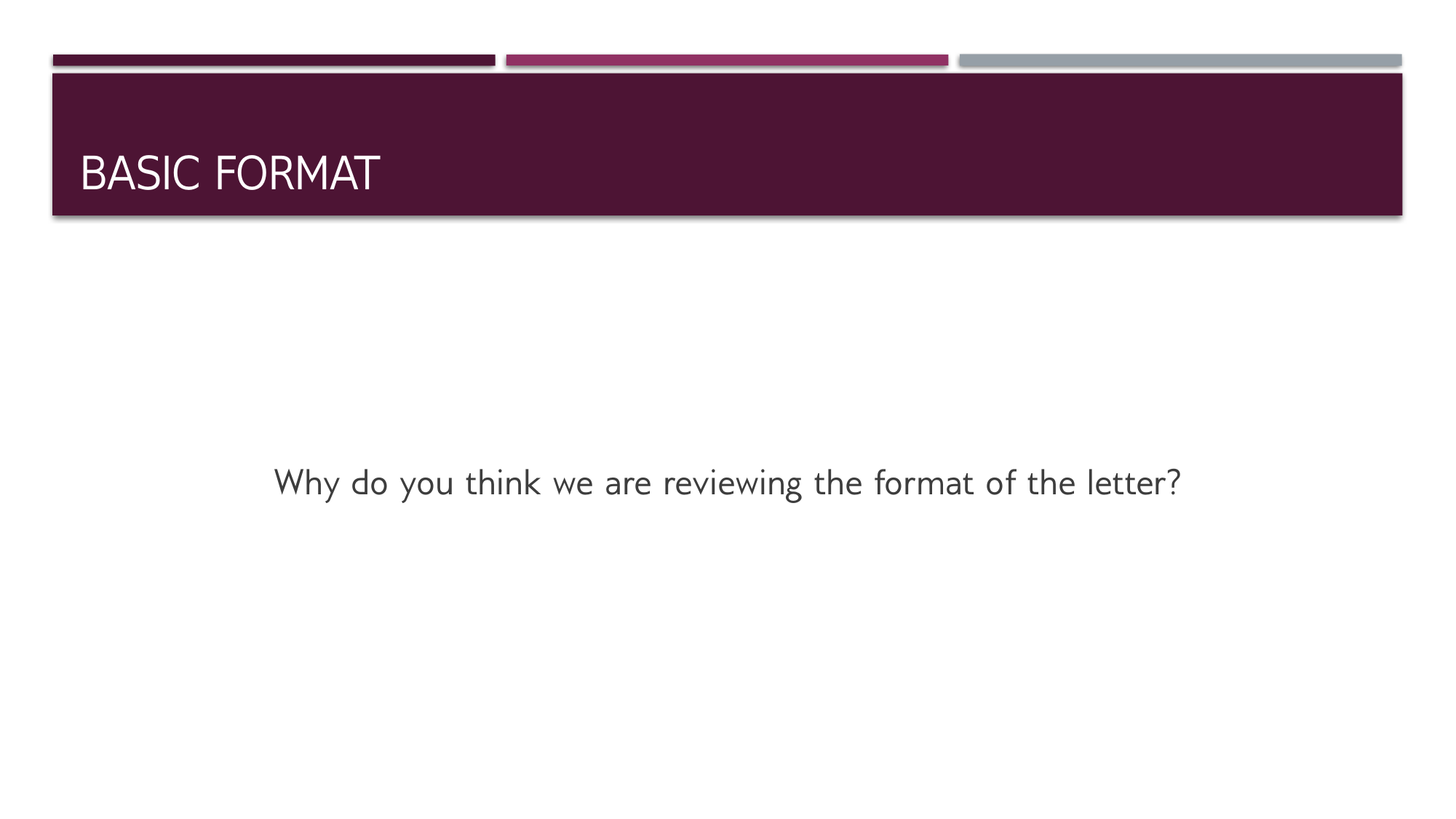

# Basic Format
Why do you think we are reviewing the format of the letter?